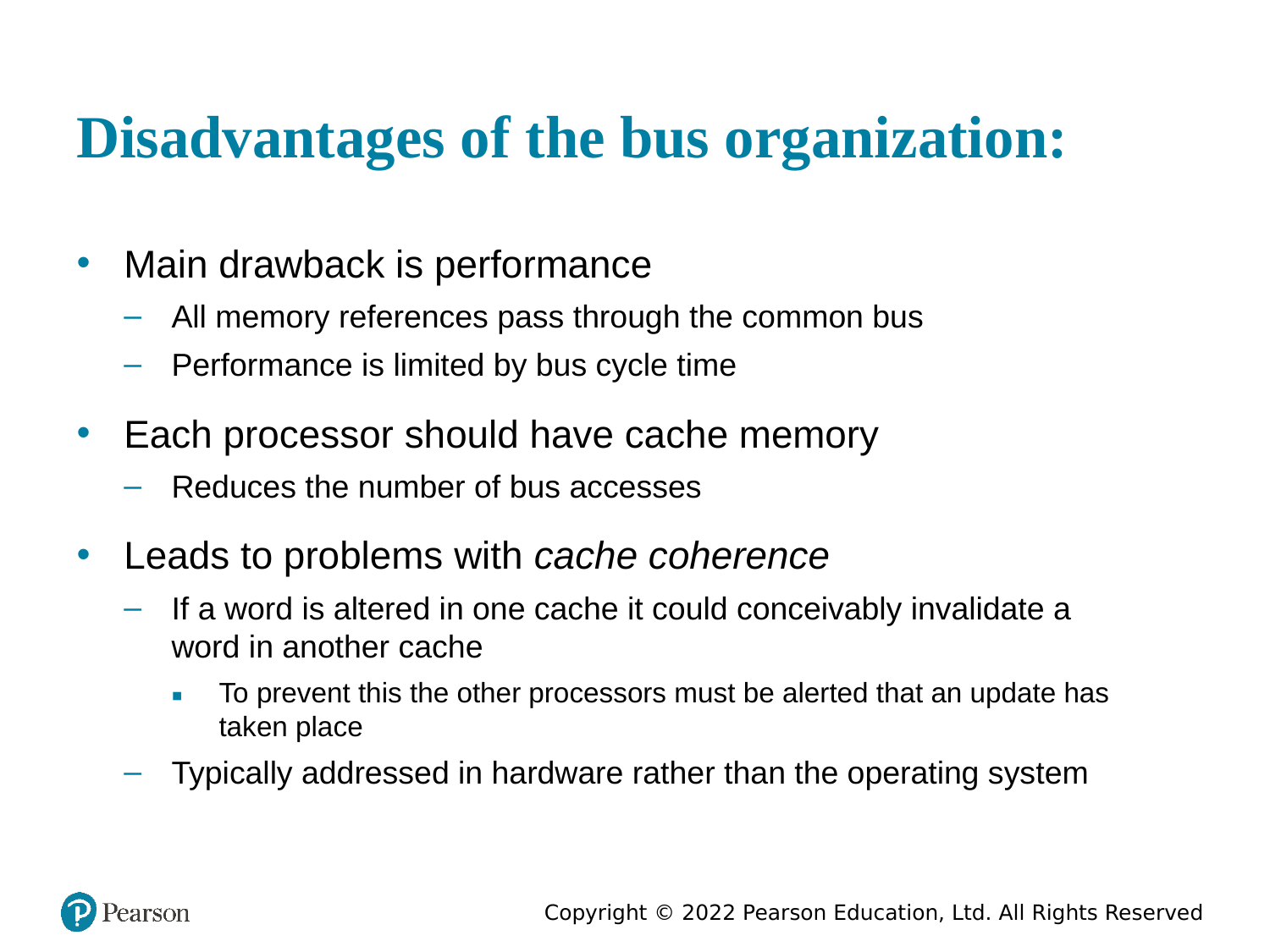

# Disadvantages of the bus organization:
Main drawback is performance
All memory references pass through the common bus
Performance is limited by bus cycle time
Each processor should have cache memory
Reduces the number of bus accesses
Leads to problems with cache coherence
If a word is altered in one cache it could conceivably invalidate a word in another cache
To prevent this the other processors must be alerted that an update has taken place
Typically addressed in hardware rather than the operating system